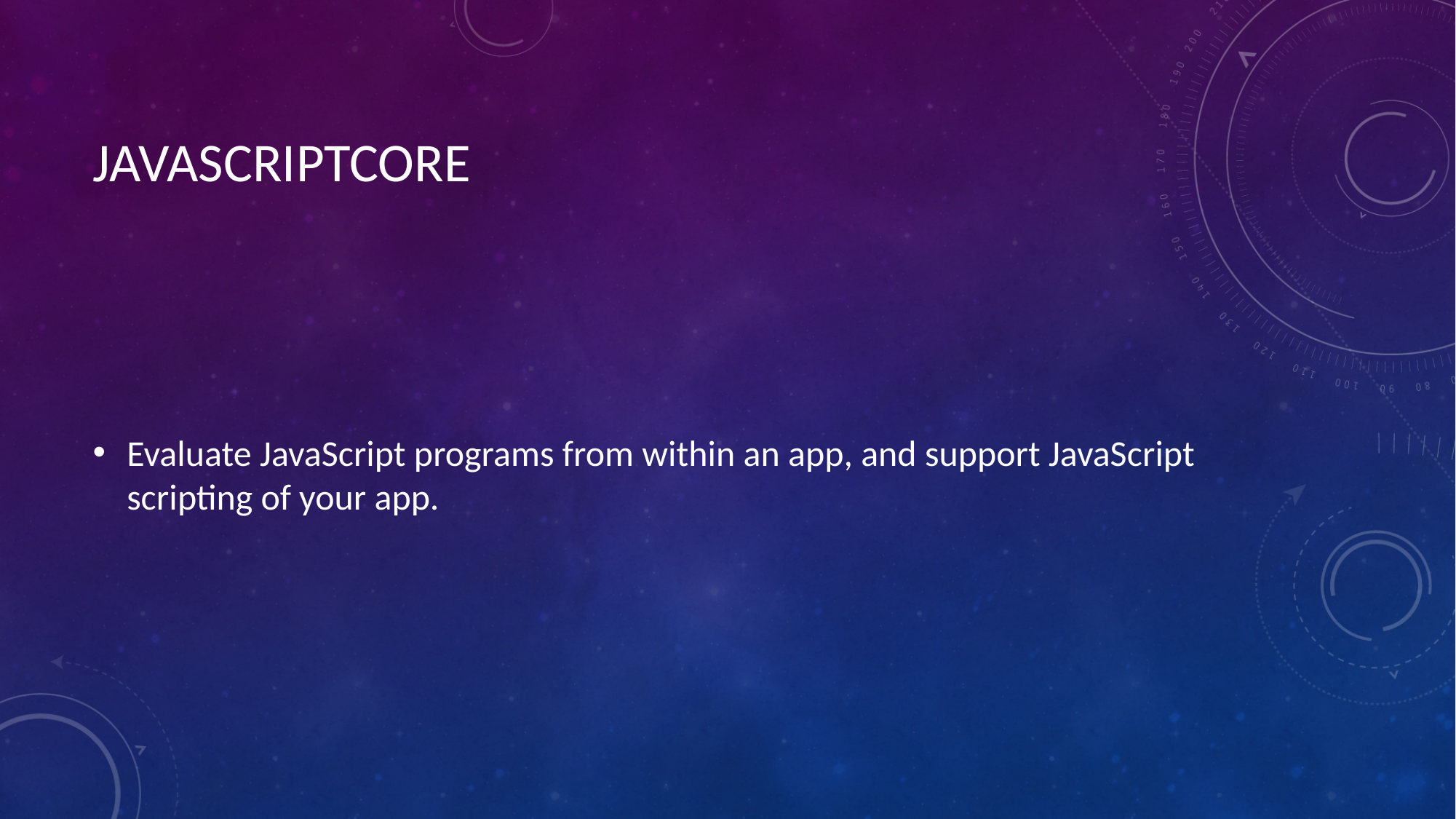

# JavaScriptCore
Evaluate JavaScript programs from within an app, and support JavaScript scripting of your app.